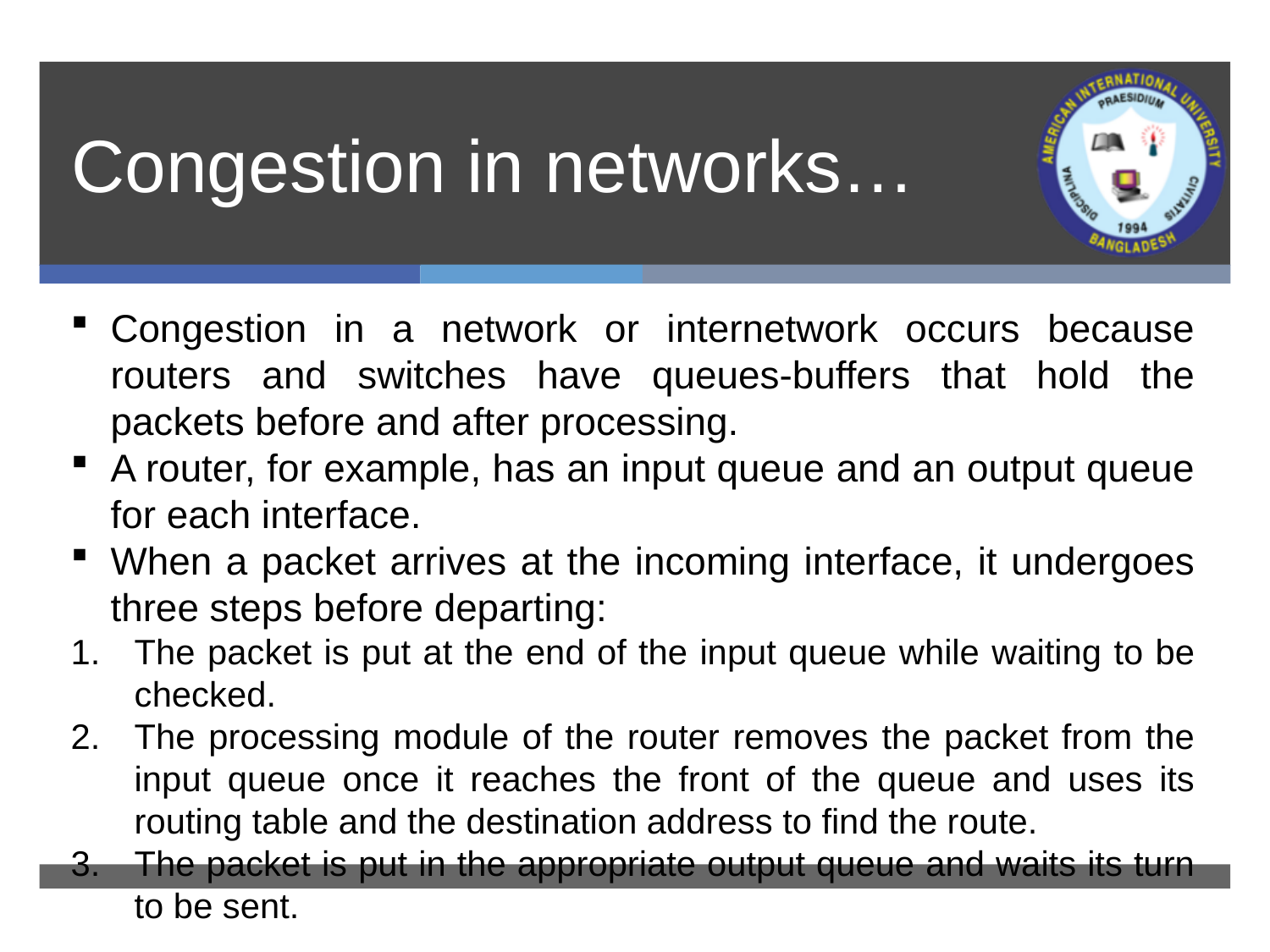

# Congestion in networks…

Congestion in a network or internetwork occurs because routers and switches have queues-buffers that hold the packets before and after processing.
A router, for example, has an input queue and an output queue for each interface.
When a packet arrives at the incoming interface, it undergoes three steps before departing:
The packet is put at the end of the input queue while waiting to be checked.
The processing module of the router removes the packet from the input queue once it reaches the front of the queue and uses its routing table and the destination address to find the route.
The packet is put in the appropriate output queue and waits its turn to be sent.